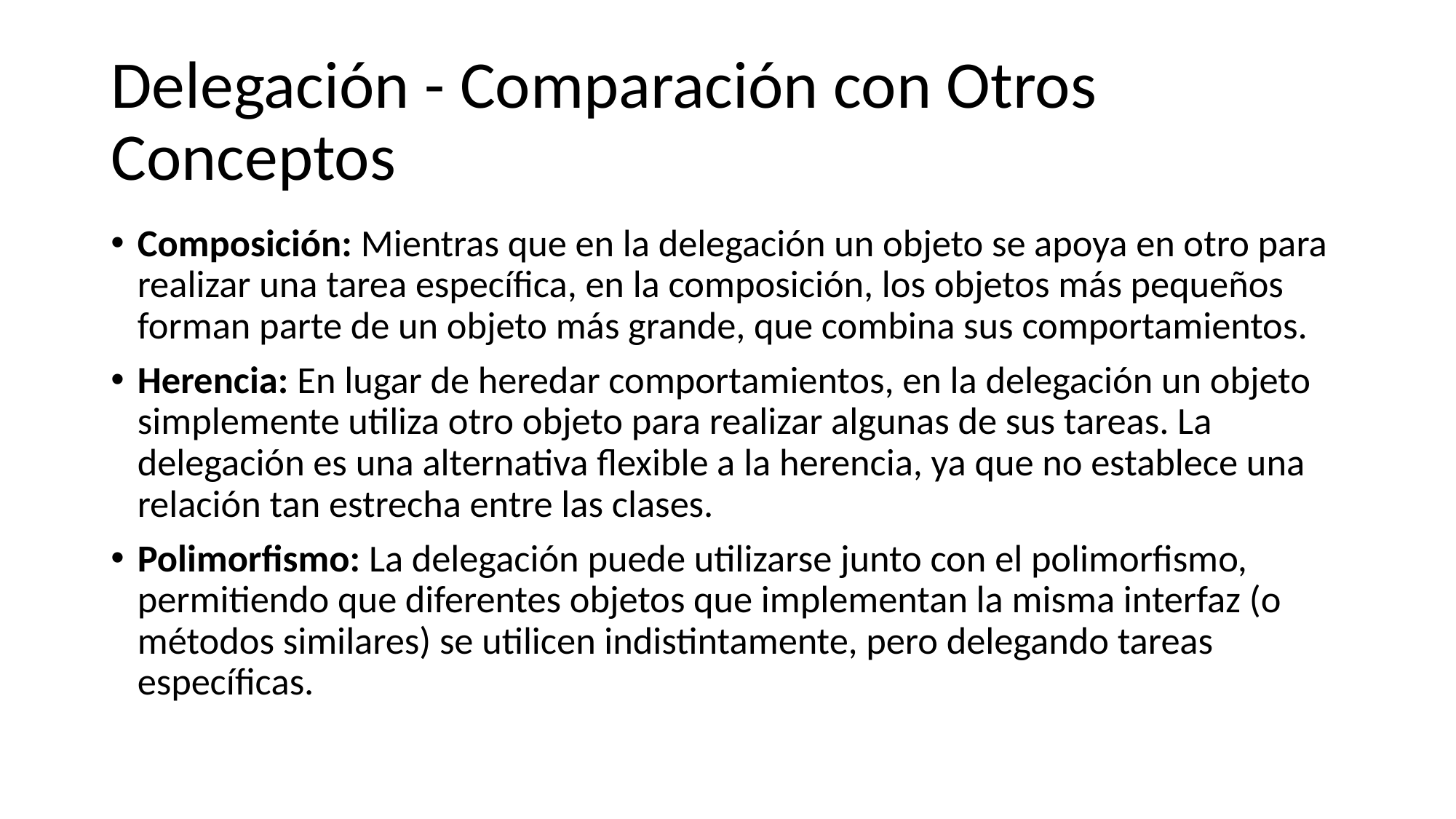

# Delegación - Comparación con Otros Conceptos
Composición: Mientras que en la delegación un objeto se apoya en otro para realizar una tarea específica, en la composición, los objetos más pequeños forman parte de un objeto más grande, que combina sus comportamientos.
Herencia: En lugar de heredar comportamientos, en la delegación un objeto simplemente utiliza otro objeto para realizar algunas de sus tareas. La delegación es una alternativa flexible a la herencia, ya que no establece una relación tan estrecha entre las clases.
Polimorfismo: La delegación puede utilizarse junto con el polimorfismo, permitiendo que diferentes objetos que implementan la misma interfaz (o métodos similares) se utilicen indistintamente, pero delegando tareas específicas.